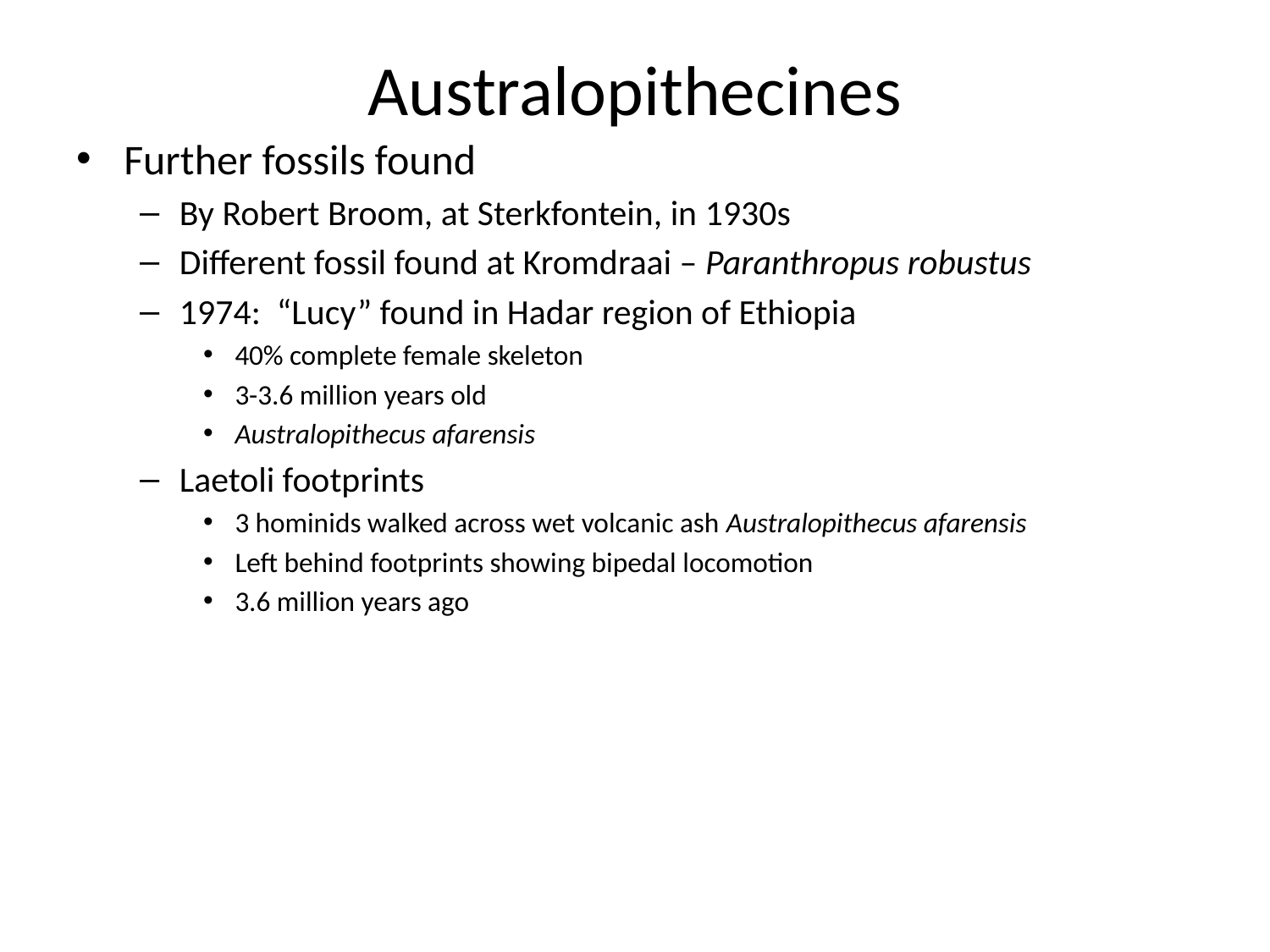

# Australopithecines
Further fossils found
By Robert Broom, at Sterkfontein, in 1930s
Different fossil found at Kromdraai – Paranthropus robustus
1974:  “Lucy” found in Hadar region of Ethiopia
40% complete female skeleton
3-3.6 million years old
Australopithecus afarensis
Laetoli footprints
3 hominids walked across wet volcanic ash Australopithecus afarensis
Left behind footprints showing bipedal locomotion
3.6 million years ago